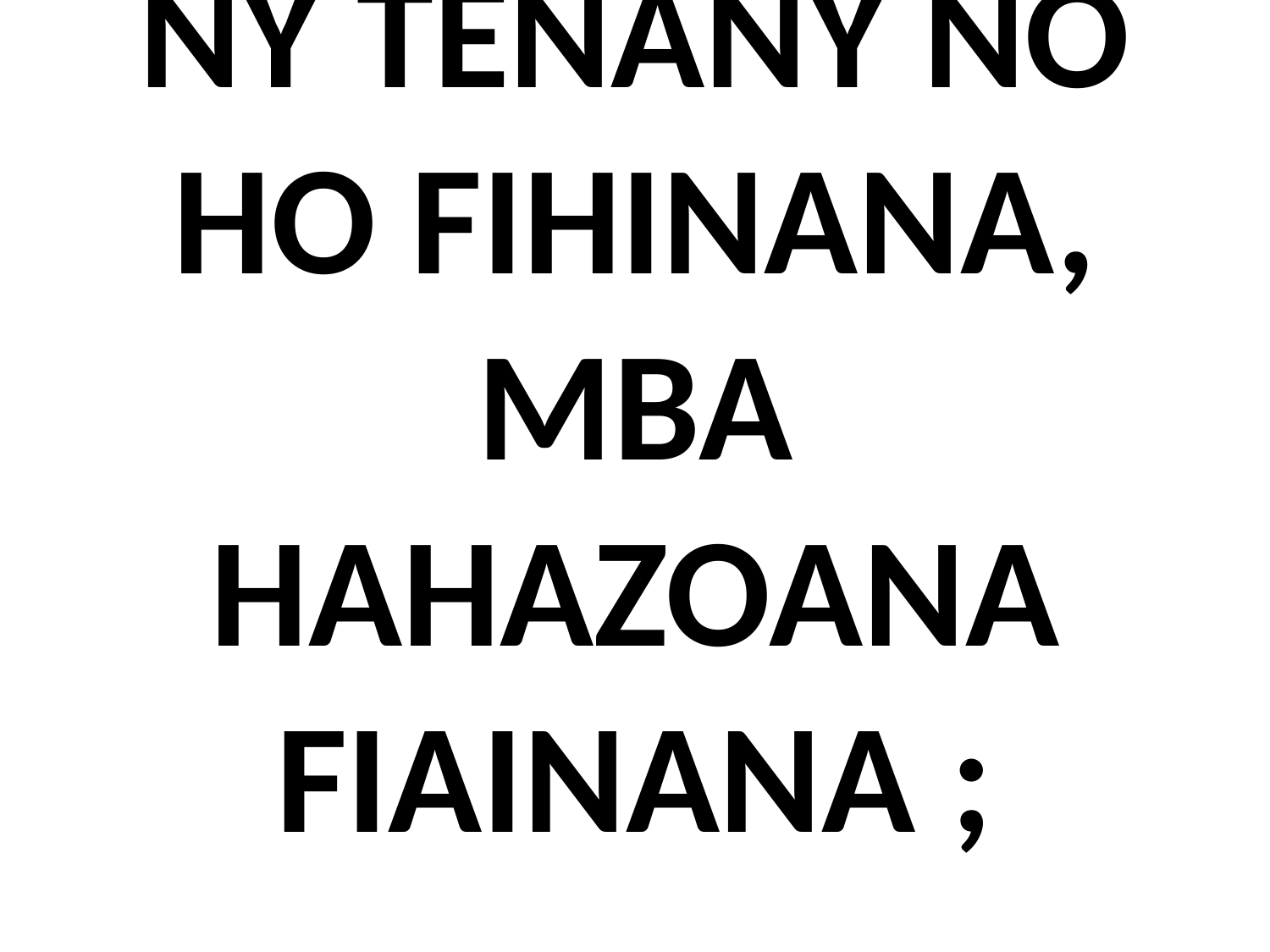

# NY TENANY NO HO FIHINANA, MBA HAHAZOANA FIAINANA ;